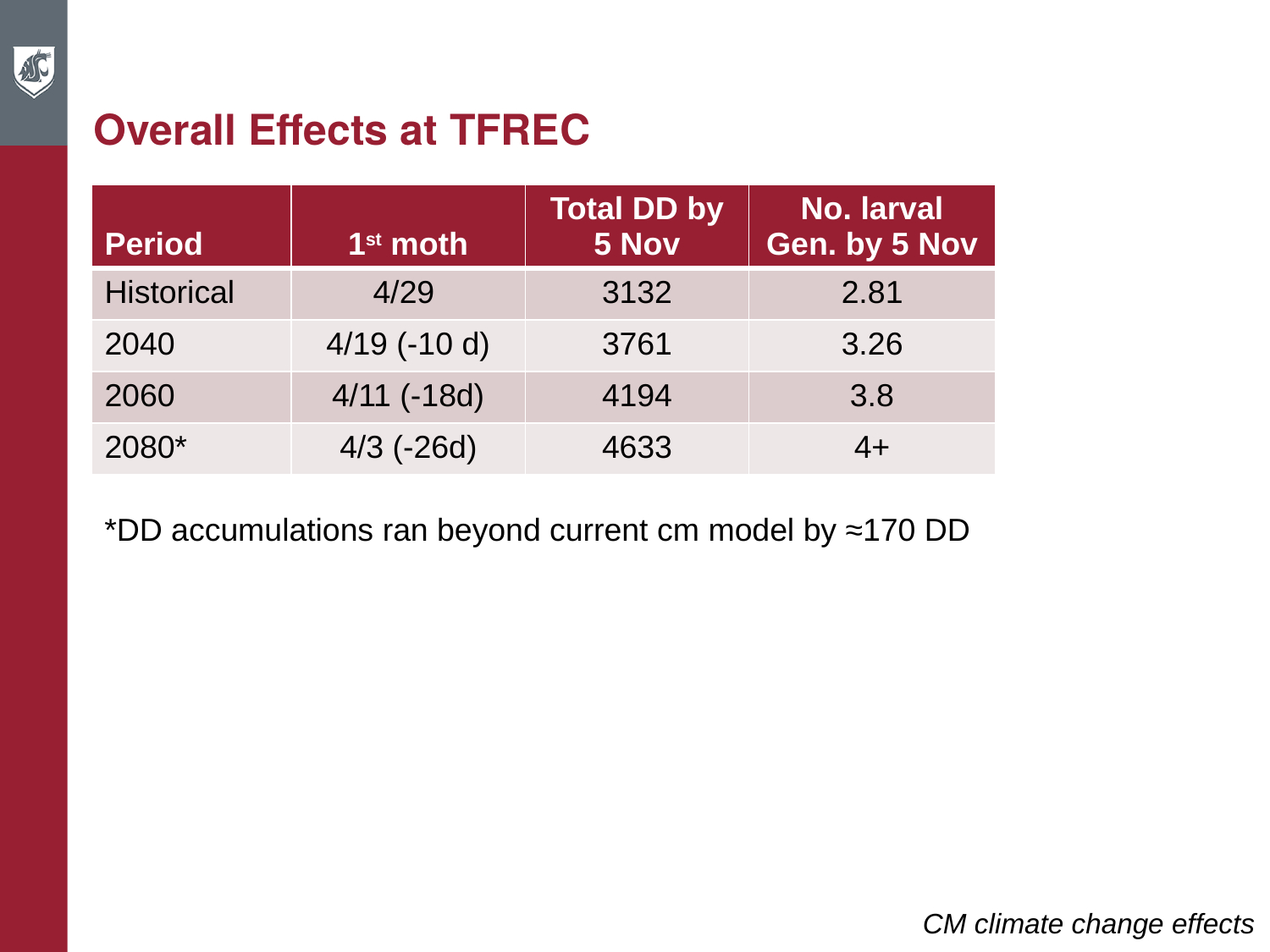

# Overall Effects at TFREC
| Period | 1st moth | Total DD by 5 Nov | No. larval Gen. by 5 Nov |
| --- | --- | --- | --- |
| Historical | 4/29 | 3132 | 2.81 |
| 2040 | 4/19 (-10 d) | 3761 | 3.26 |
| 2060 | 4/11 (-18d) | 4194 | 3.8 |
| 2080\* | 4/3 (-26d) | 4633 | 4+ |
*DD accumulations ran beyond current cm model by ≈170 DD
CM climate change effects